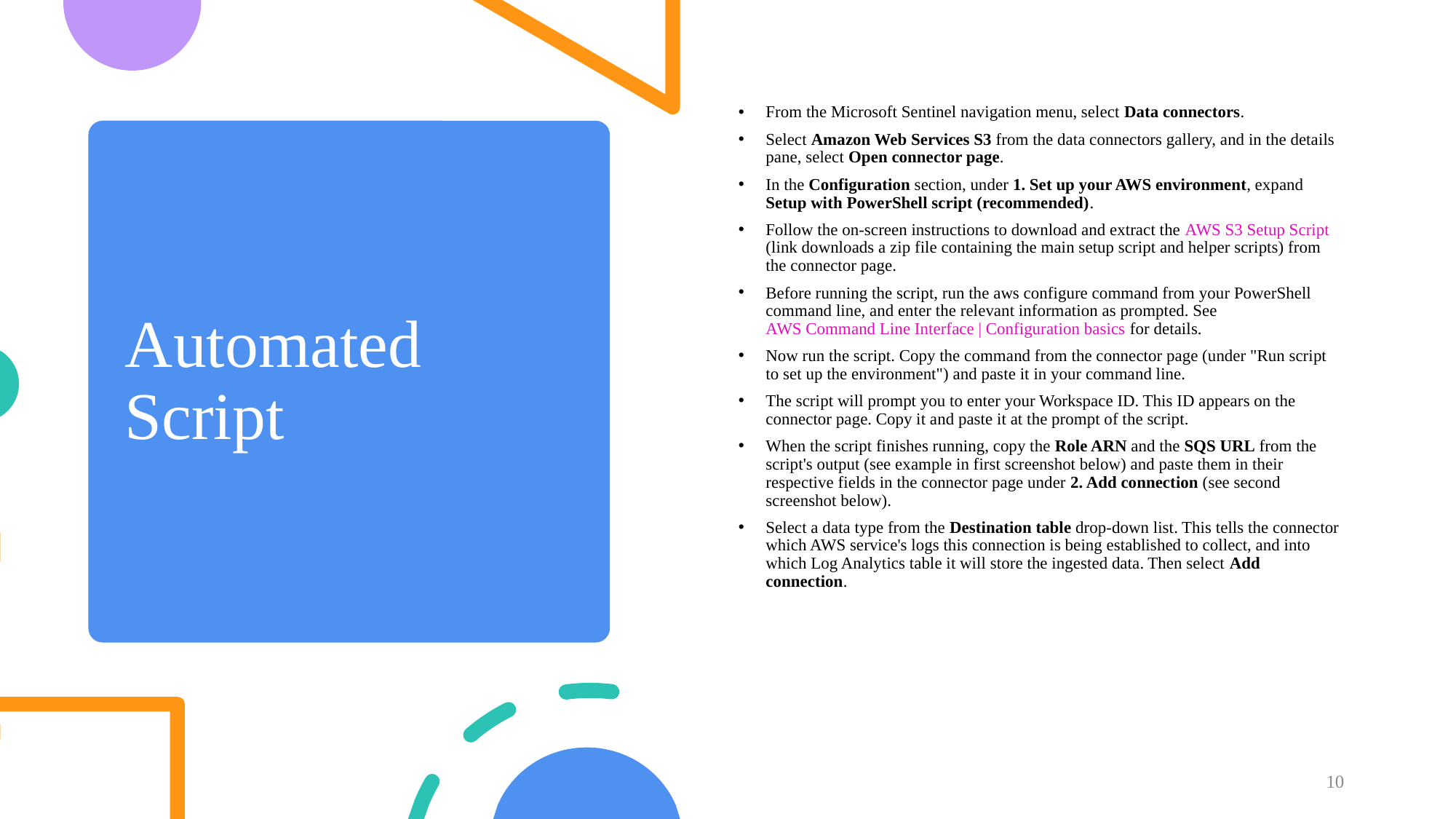

From the Microsoft Sentinel navigation menu, select Data connectors.
Select Amazon Web Services S3 from the data connectors gallery, and in the details pane, select Open connector page.
In the Configuration section, under 1. Set up your AWS environment, expand Setup with PowerShell script (recommended).
Follow the on-screen instructions to download and extract the AWS S3 Setup Script (link downloads a zip file containing the main setup script and helper scripts) from the connector page.
Before running the script, run the aws configure command from your PowerShell command line, and enter the relevant information as prompted. See AWS Command Line Interface | Configuration basics for details.
Now run the script. Copy the command from the connector page (under "Run script to set up the environment") and paste it in your command line.
The script will prompt you to enter your Workspace ID. This ID appears on the connector page. Copy it and paste it at the prompt of the script.
When the script finishes running, copy the Role ARN and the SQS URL from the script's output (see example in first screenshot below) and paste them in their respective fields in the connector page under 2. Add connection (see second screenshot below).
Select a data type from the Destination table drop-down list. This tells the connector which AWS service's logs this connection is being established to collect, and into which Log Analytics table it will store the ingested data. Then select Add connection.

# Automated Script

10